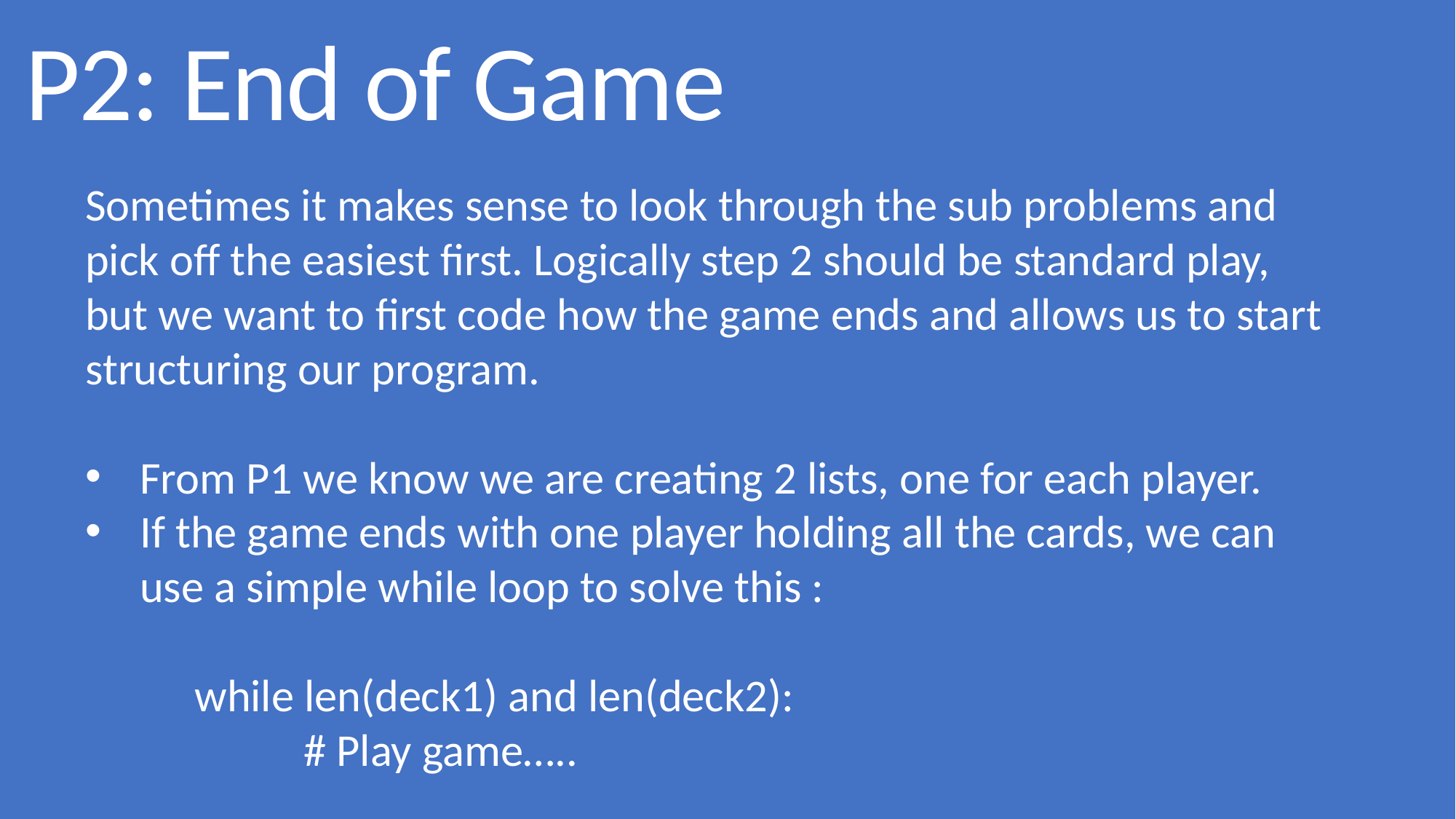

# P2: End of Game
Sometimes it makes sense to look through the sub problems and pick off the easiest first. Logically step 2 should be standard play, but we want to first code how the game ends and allows us to start structuring our program.

From P1 we know we are creating 2 lists, one for each player.
If the game ends with one player holding all the cards, we can use a simple while loop to solve this :

	while len(deck1) and len(deck2):
		# Play game…..